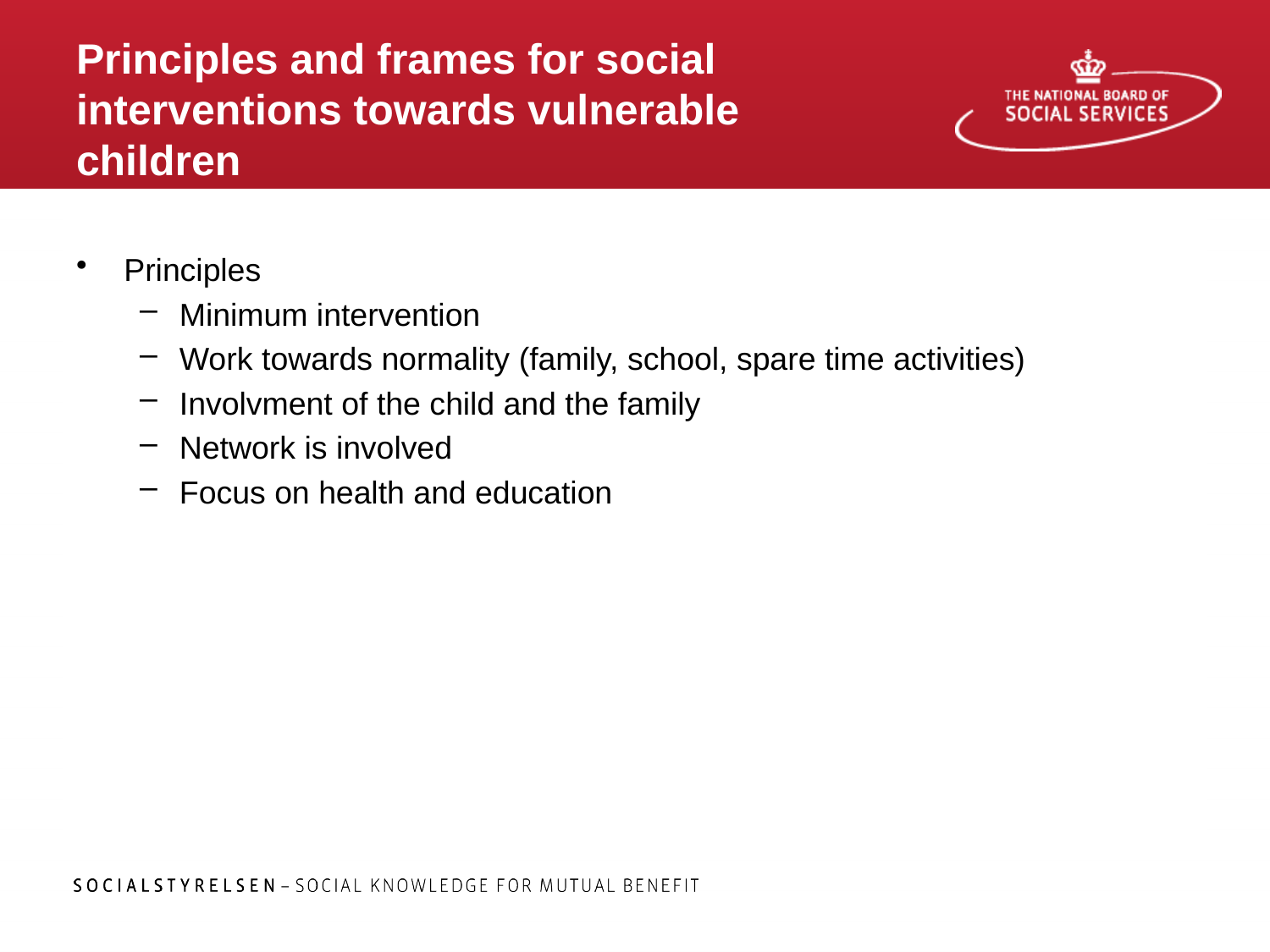

# Principles and frames for social interventions towards vulnerable children

Principles
Minimum intervention
Work towards normality (family, school, spare time activities)
Involvment of the child and the family
Network is involved
Focus on health and education